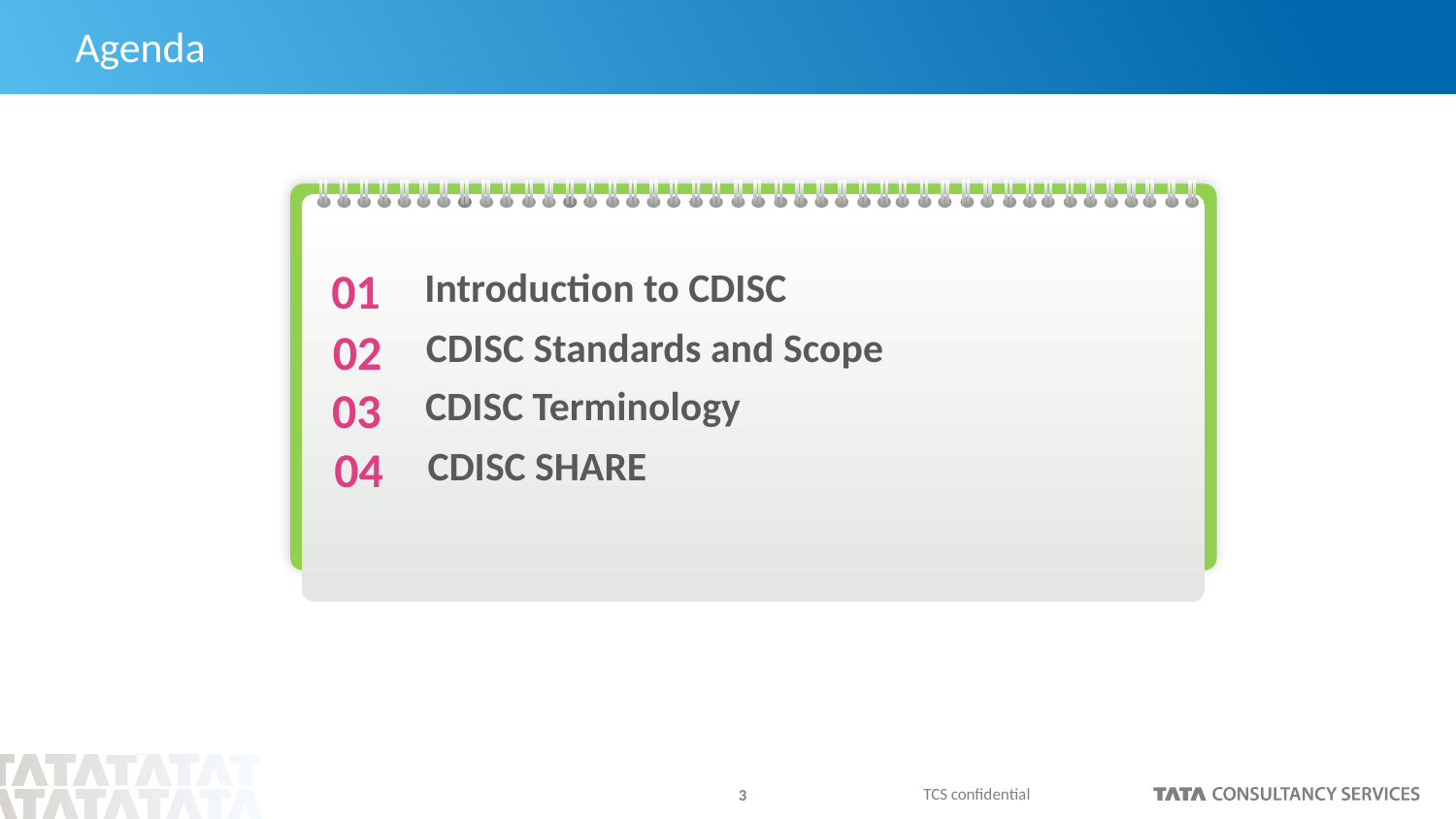

# Agenda

01
Introduction to CDISC
02
CDISC Standards and Scope
03
CDISC Terminology
04
CDISC SHARE
TCS confidential